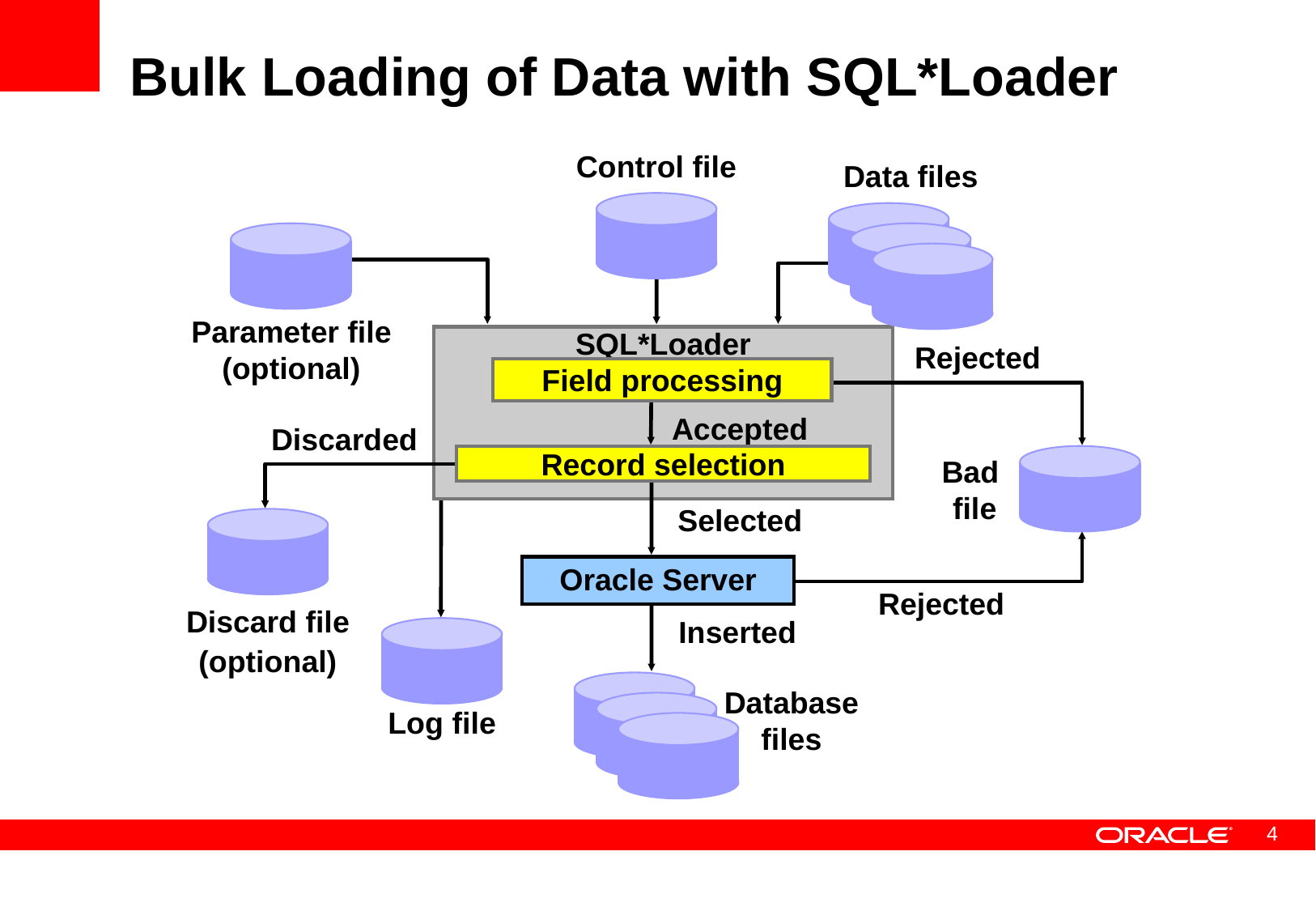

# Bulk Loading of Data with SQL*Loader
Control file
Data files

Parameter file
(optional)
SQL*Loader

Rejected
Field processing

Accepted
Discarded

Record selection
Bad
file

Selected

Oracle Server
Rejected
Discard file
(optional)

Inserted

Database files
Log file